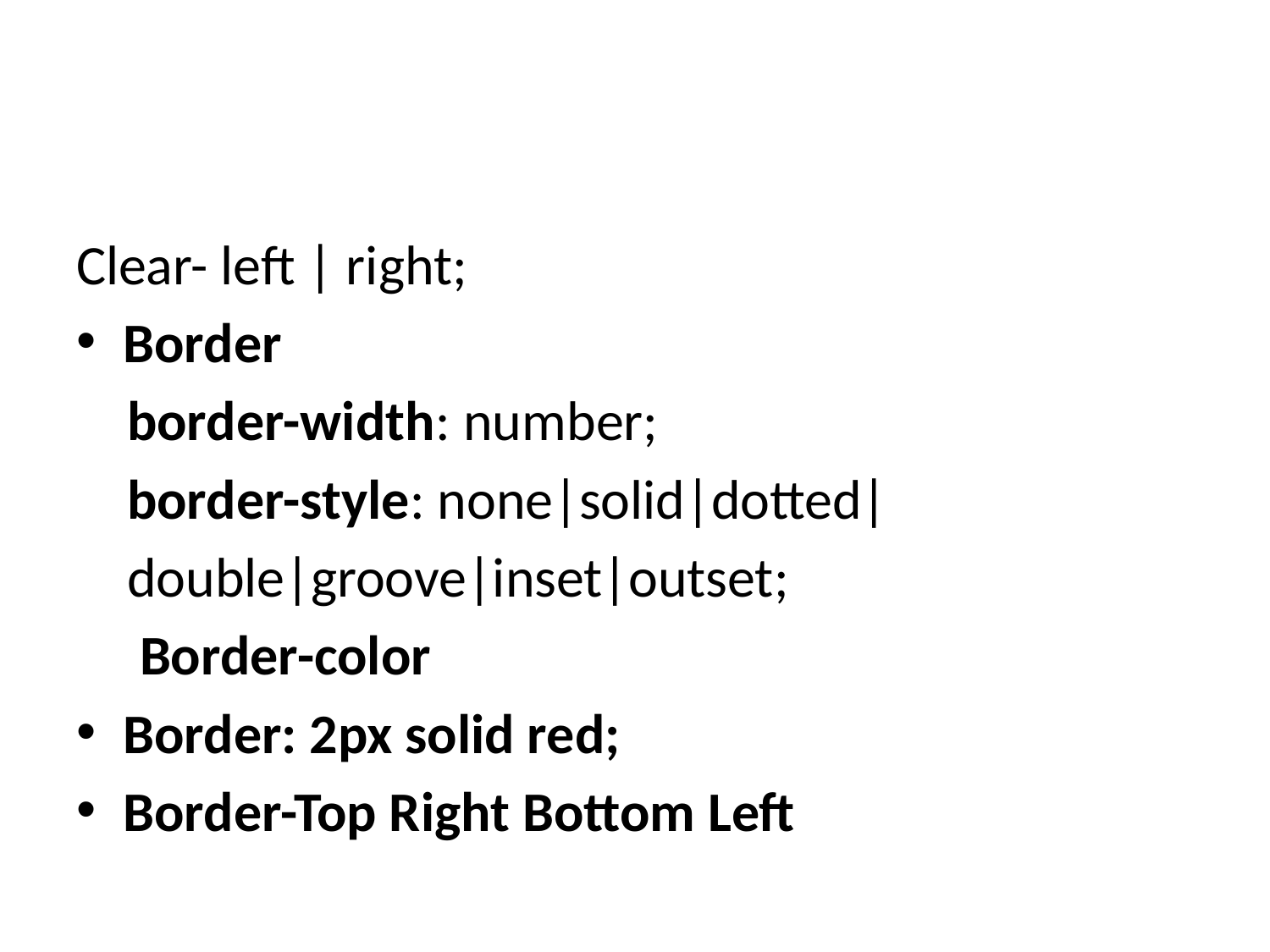

#
Clear- left | right;
Border
    border-width: number;
    border-style: none|solid|dotted|
    double|groove|inset|outset;
     Border-color
Border: 2px solid red;
Border-Top Right Bottom Left